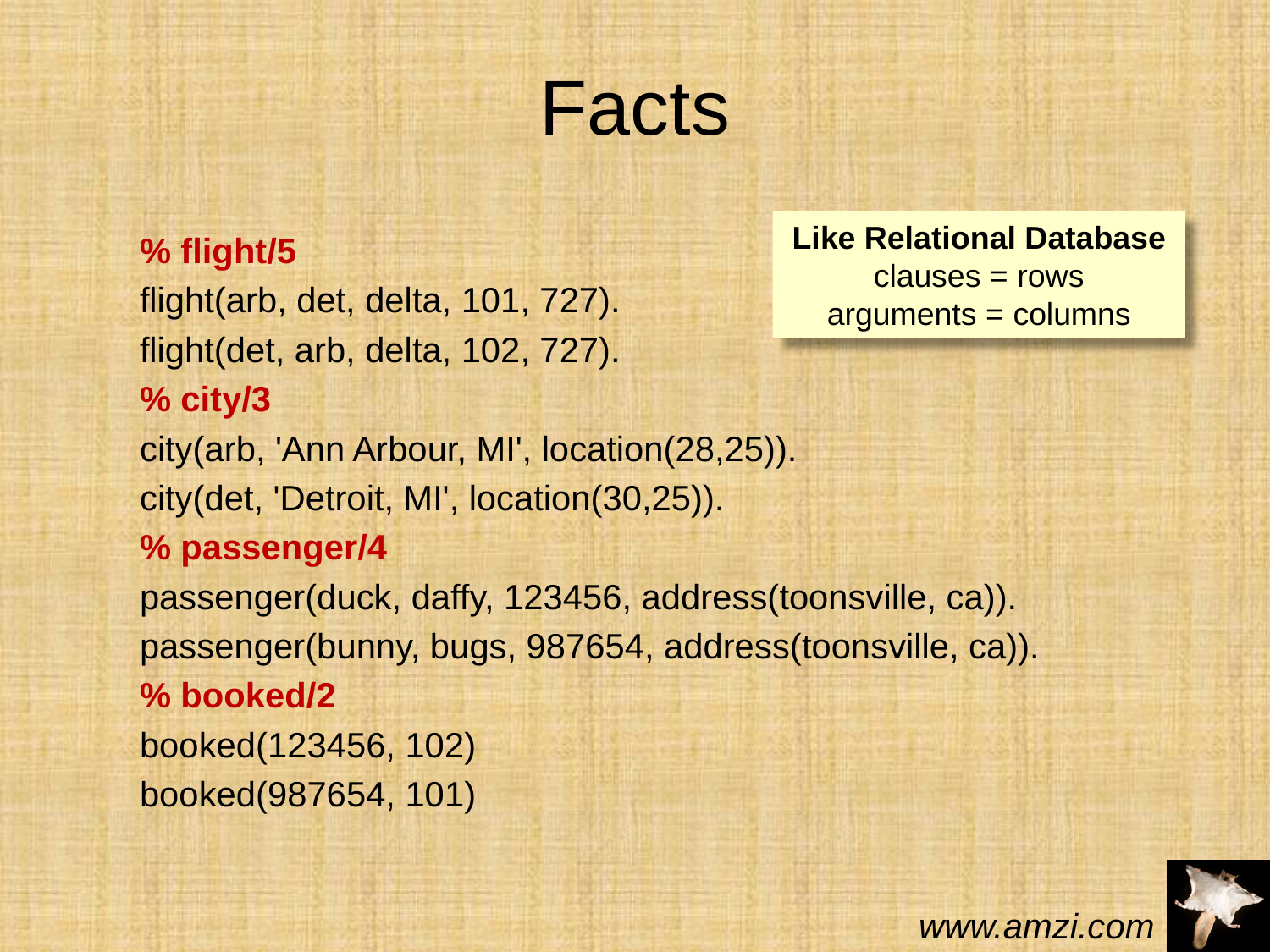

# Facts
Like Relational Database
clauses = rows
arguments = columns
% flight/5
flight(arb, det, delta, 101, 727).
flight(det, arb, delta, 102, 727).
% city/3
city(arb, 'Ann Arbour, MI', location(28,25)).
city(det, 'Detroit, MI', location(30,25)).
% passenger/4
passenger(duck, daffy, 123456, address(toonsville, ca)).
passenger(bunny, bugs, 987654, address(toonsville, ca)).
% booked/2
booked(123456, 102)
booked(987654, 101)